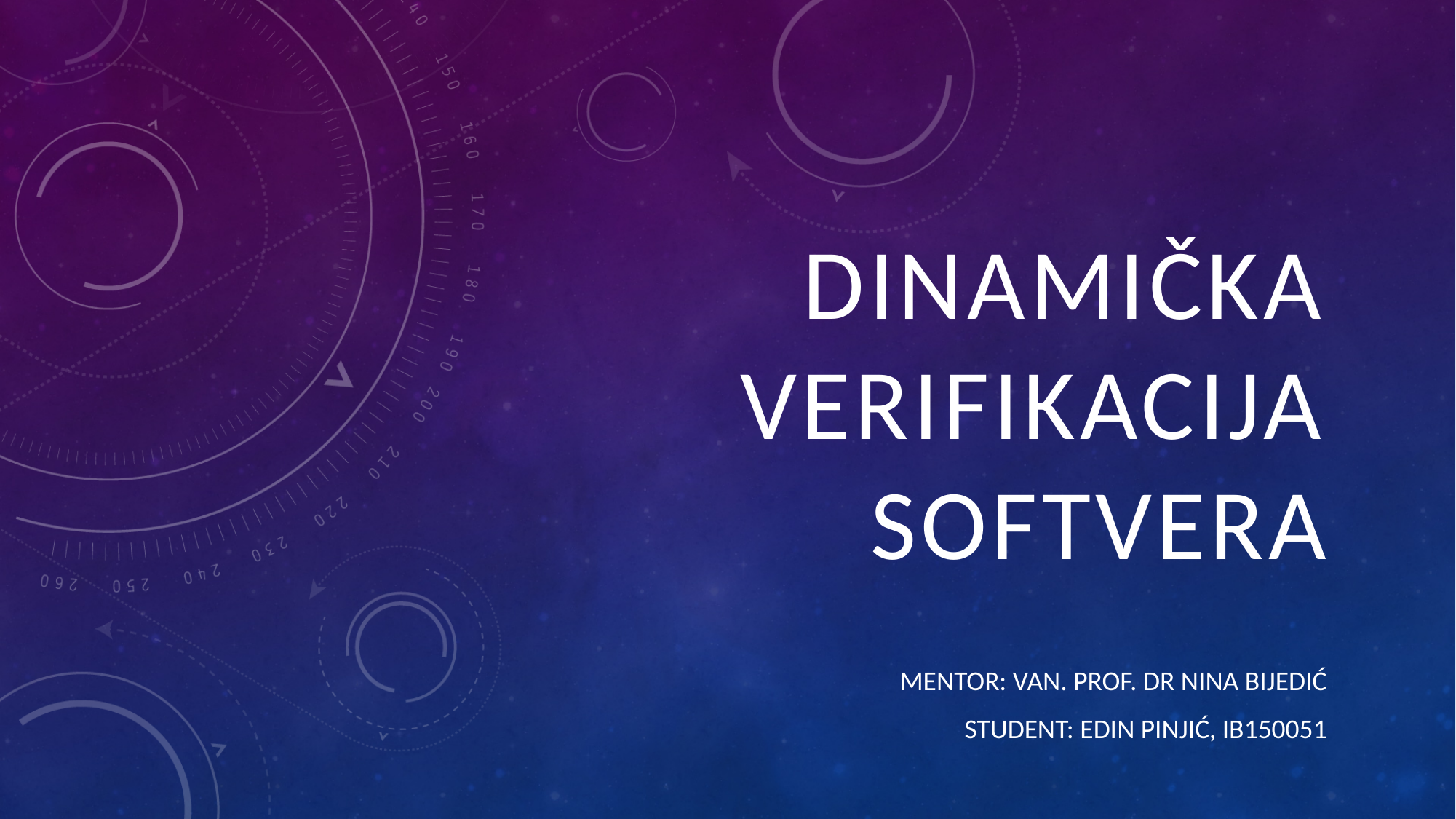

# Dinamička verifikacija softvera
Mentor: van. prof. Dr Nina Bijedić
Student: Edin Pinjić, ib150051